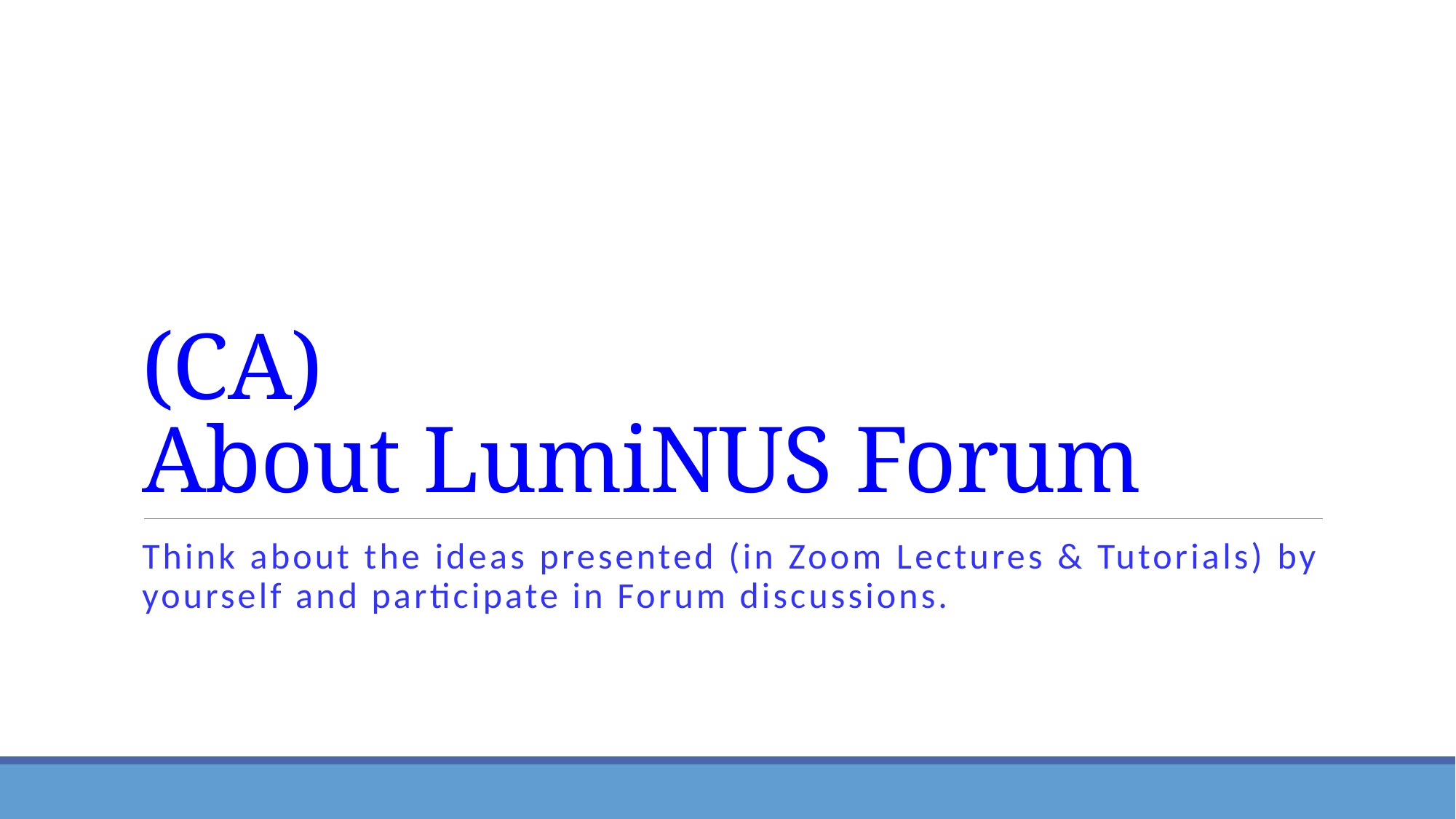

# (CA) About LumiNUS Forum
Think about the ideas presented (in Zoom Lectures & Tutorials) by yourself and participate in Forum discussions.